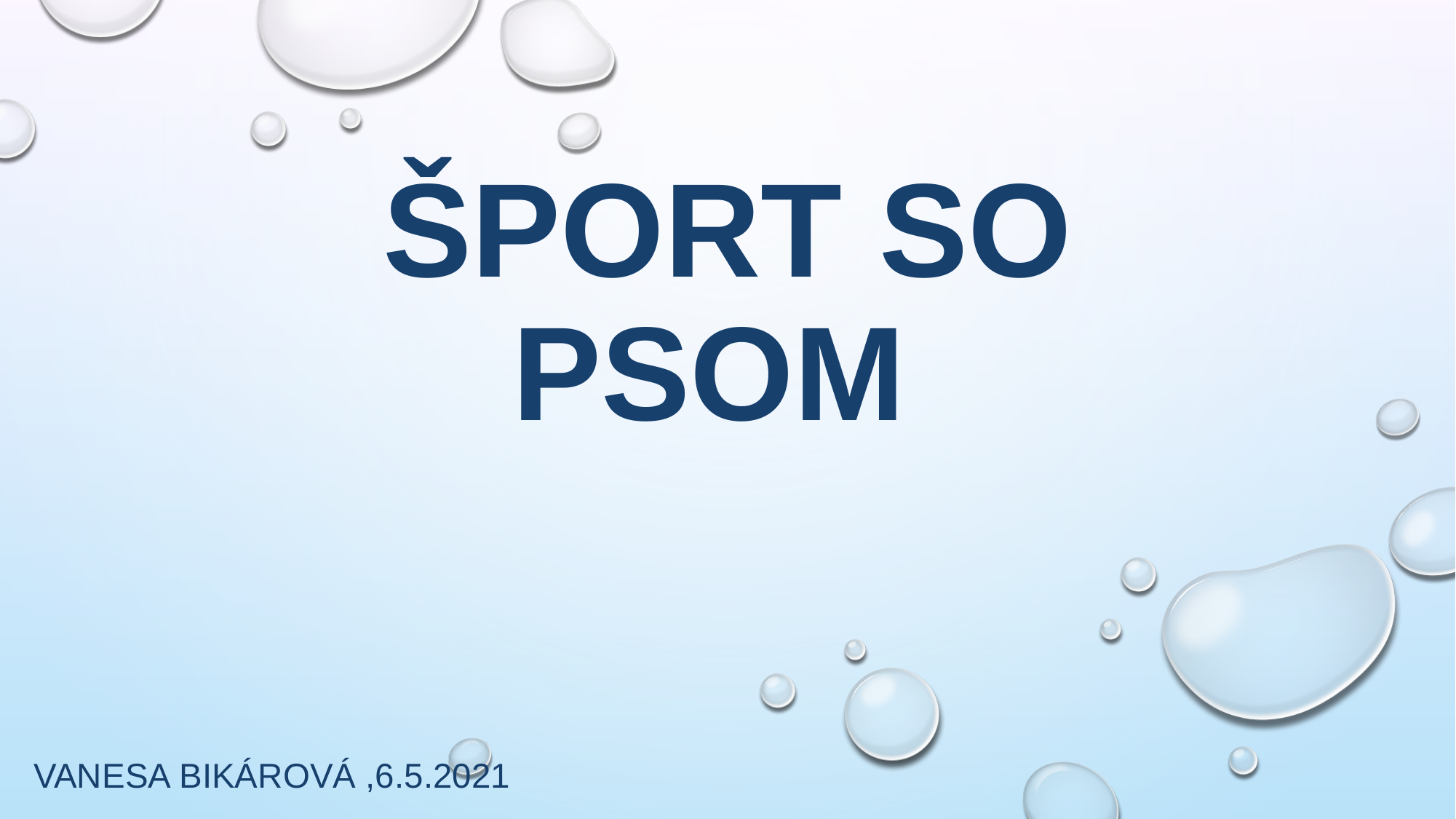

# Šport so psom

Vanesa Bikárová ,6.5.2021